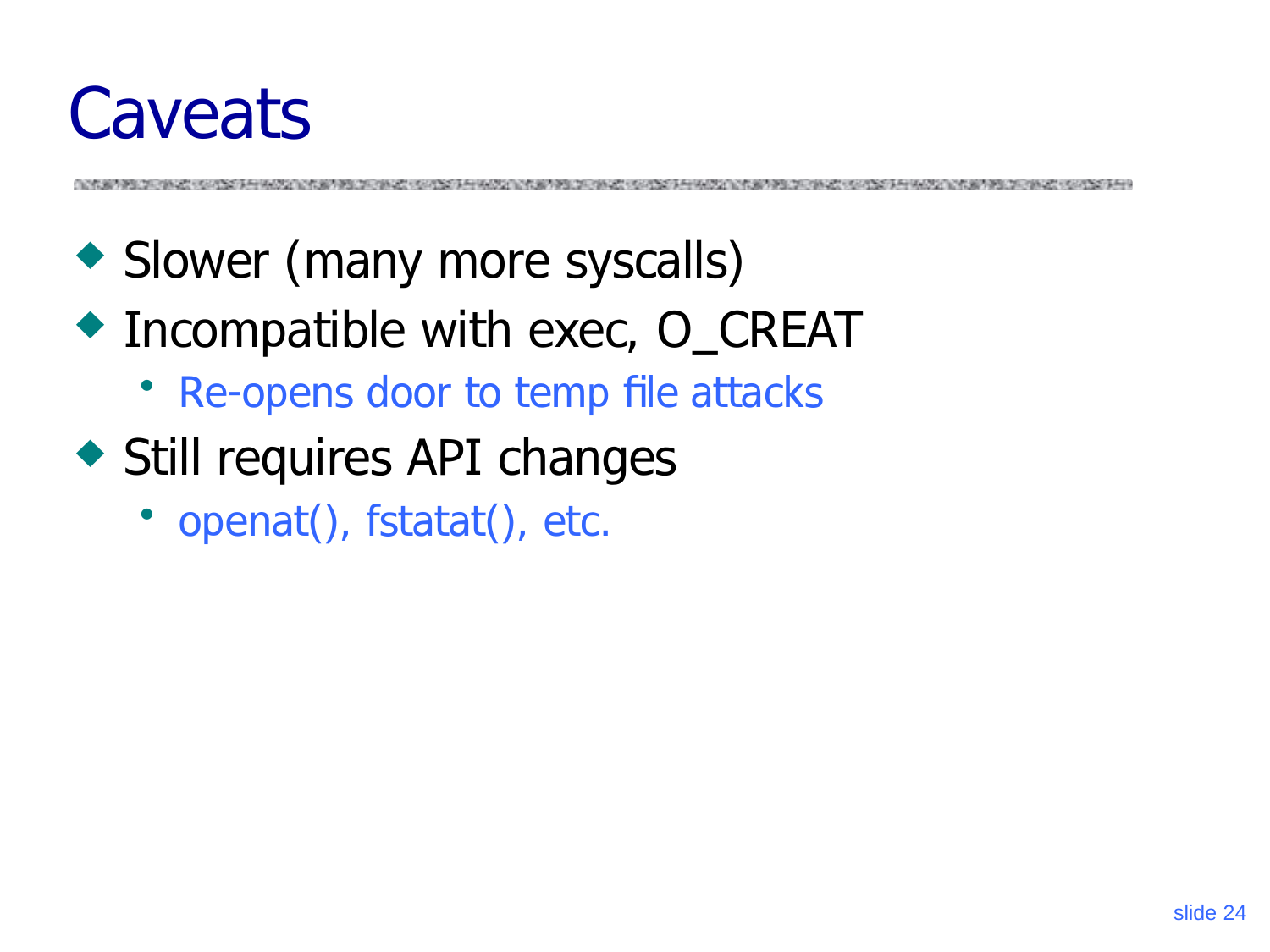

# Caveats
Slower (many more syscalls)
Incompatible with exec, O_CREAT
Re-opens door to temp file attacks
Still requires API changes
openat(), fstatat(), etc.
slide 24